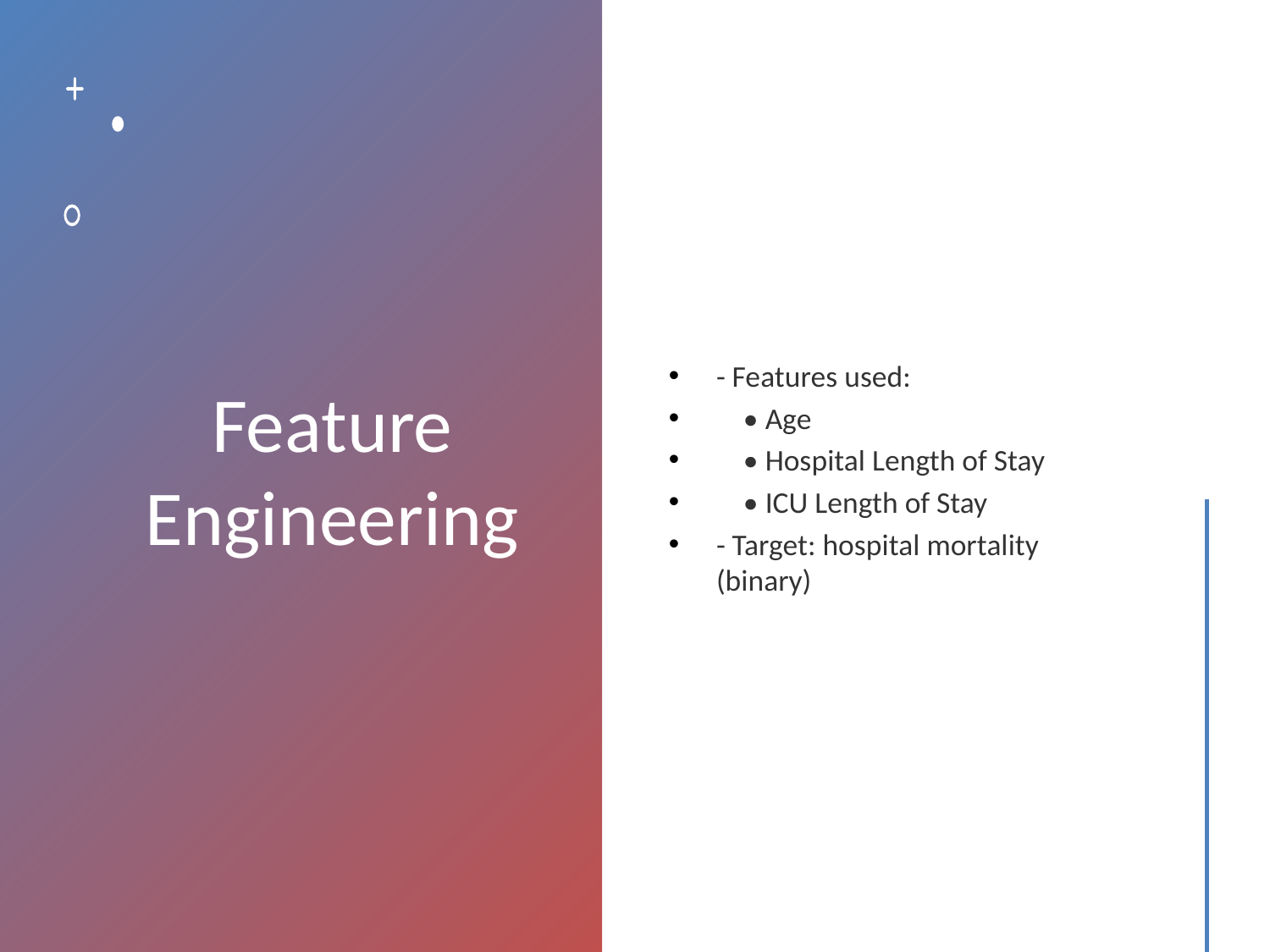

# Feature Engineering
- Features used:
    • Age
    • Hospital Length of Stay
    • ICU Length of Stay
- Target: hospital mortality (binary)